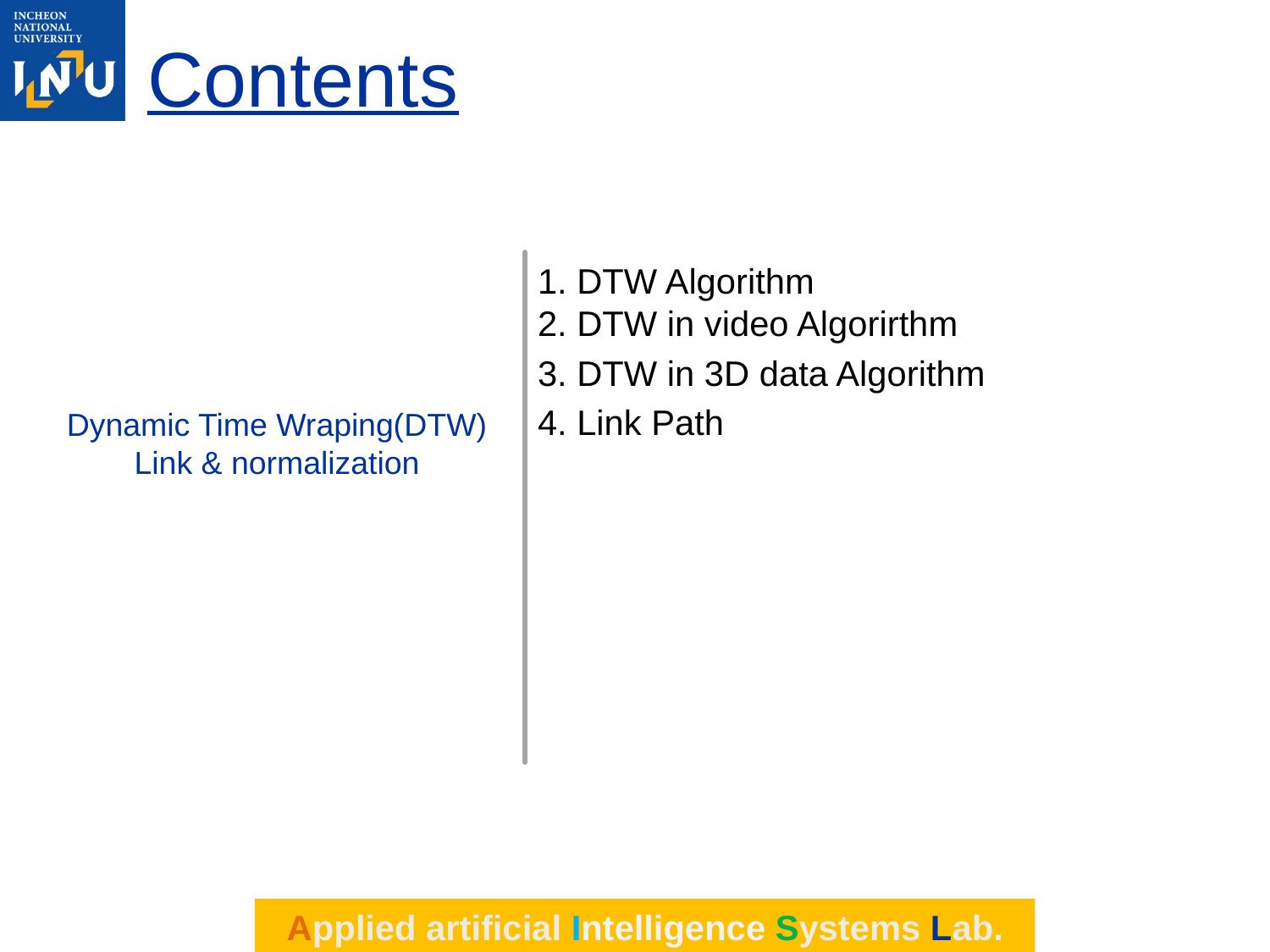

# Contents
1. DTW Algorithm
2. DTW in video Algorirthm
3. DTW in 3D data Algorithm
4. Link Path
Dynamic Time Wraping(DTW)
Link & normalization